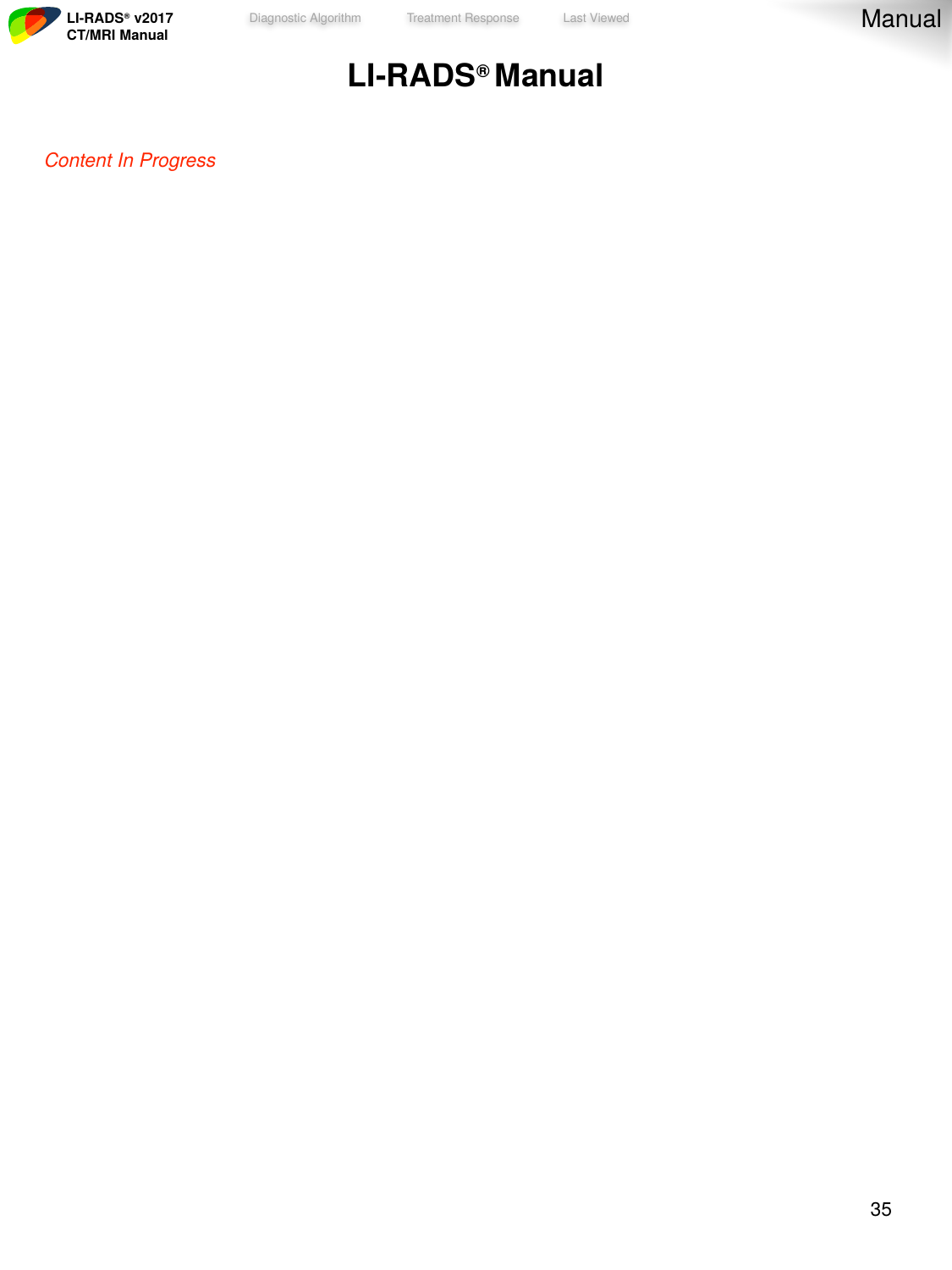

Manual
| LI-RADS® Manual |
| --- |
| Content In Progress |
35